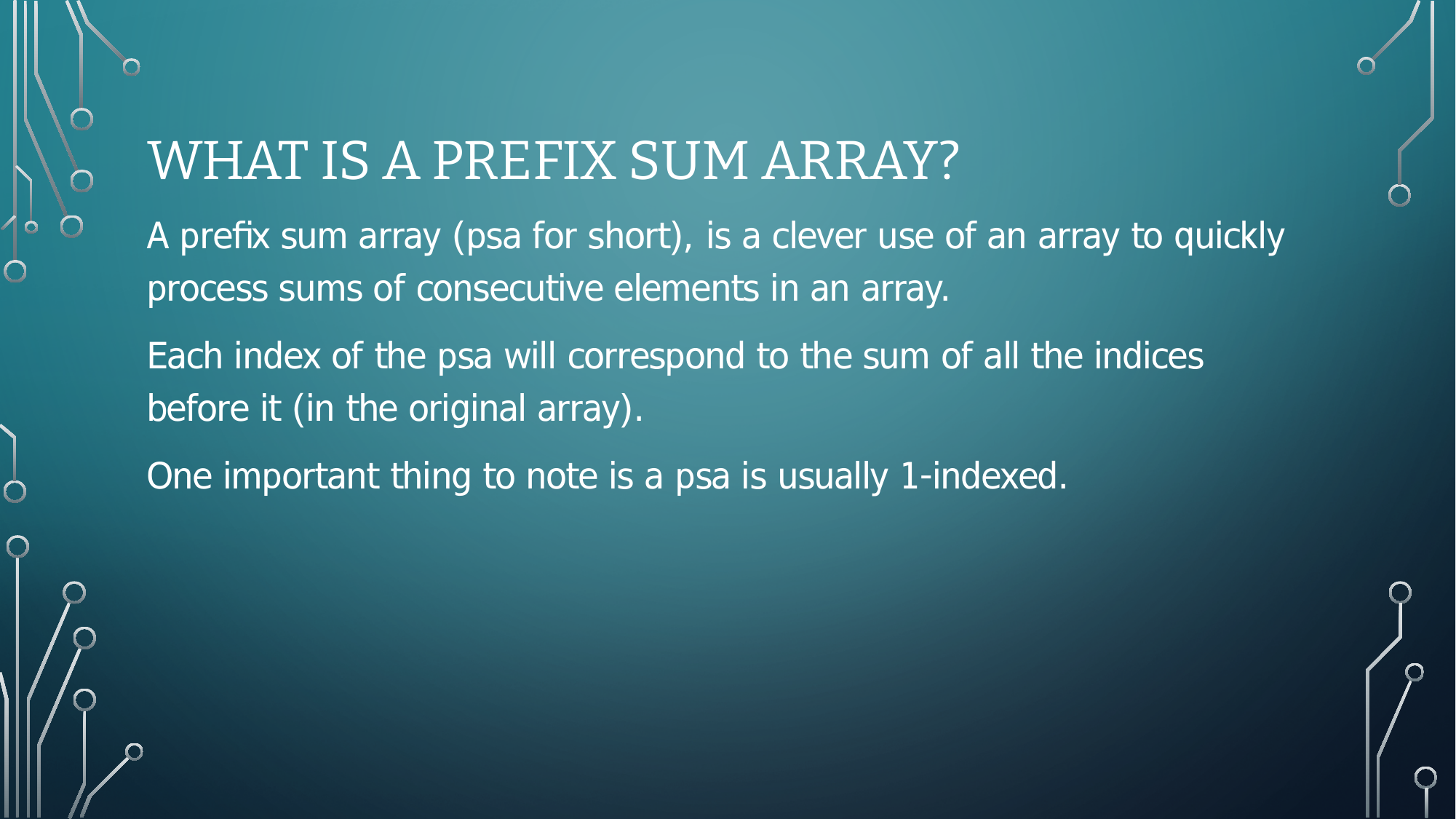

# What is a prefix sum array?
A prefix sum array (psa for short), is a clever use of an array to quickly process sums of consecutive elements in an array.
Each index of the psa will correspond to the sum of all the indices before it (in the original array).
One important thing to note is a psa is usually 1-indexed.